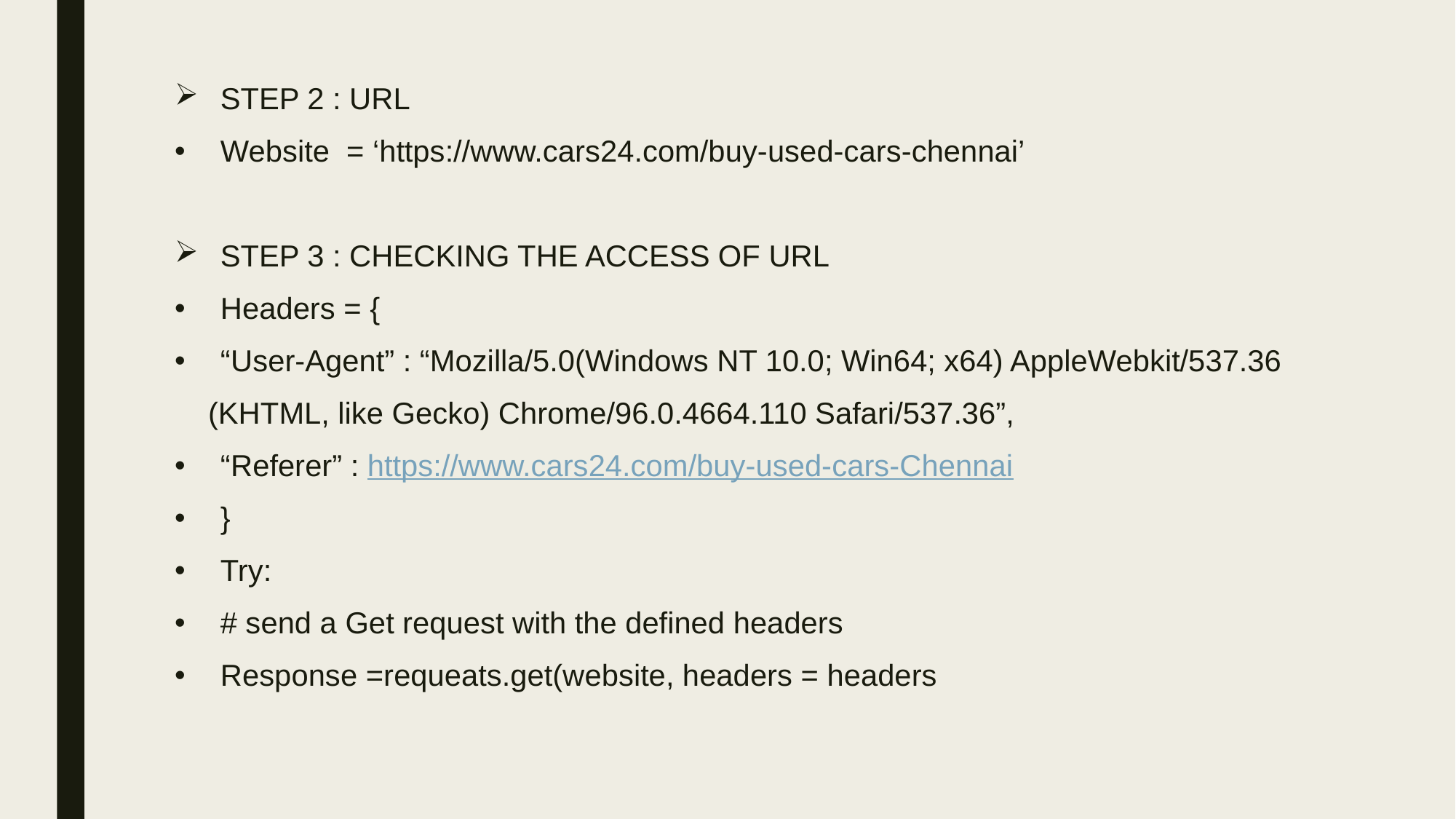

STEP 2 : URL
Website  = ‘https://www.cars24.com/buy-used-cars-chennai’

STEP 3 : CHECKING THE ACCESS OF URL
Headers = {
“User-Agent” : “Mozilla/5.0(Windows NT 10.0; Win64; x64) AppleWebkit/537.36
    (KHTML, like Gecko) Chrome/96.0.4664.110 Safari/537.36”,
“Referer” : https://www.cars24.com/buy-used-cars-Chennai
}
Try:
# send a Get request with the defined headers
Response =requeats.get(website, headers = headers